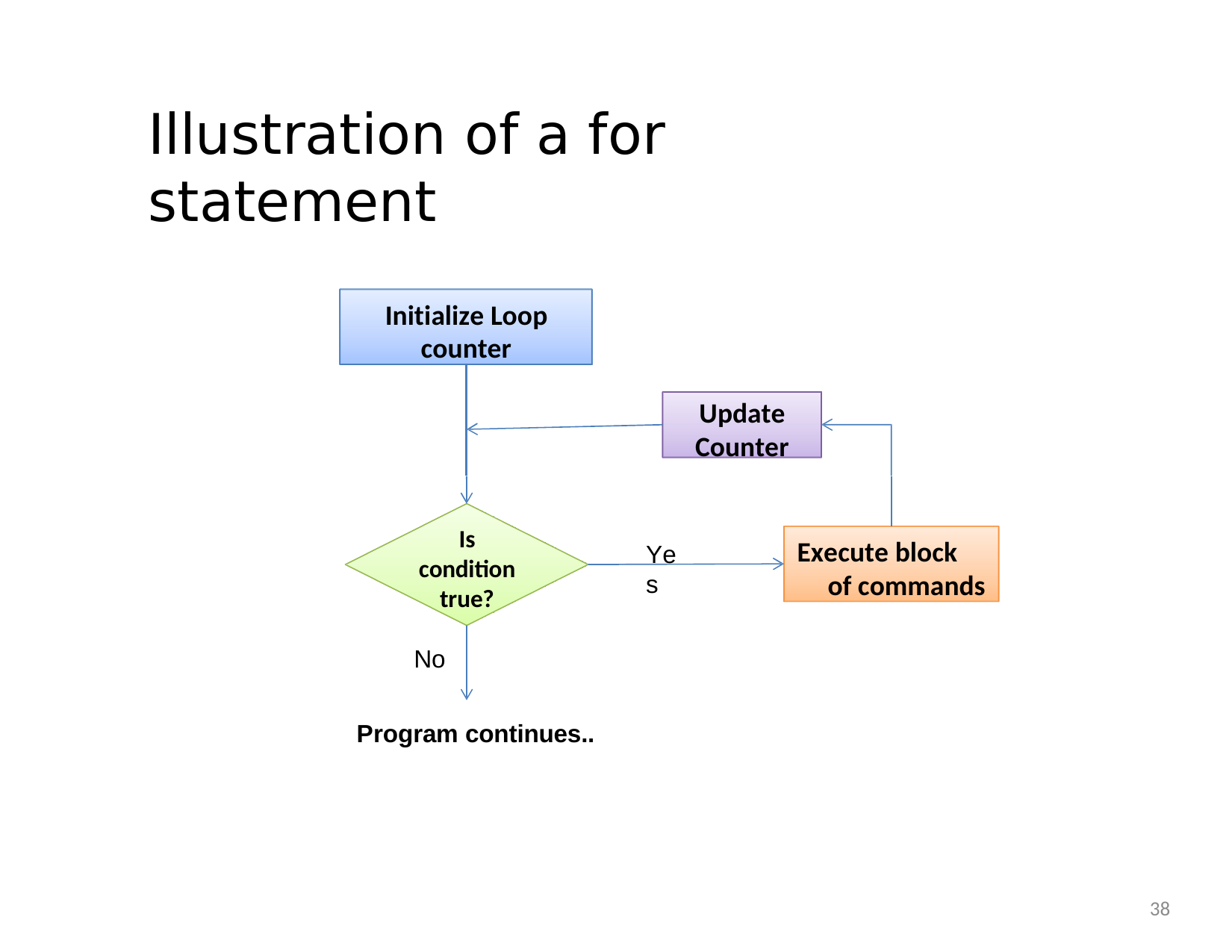

Illustration of a for	statement

Initialize Loop counter

Update Counter

Is condition true?

Execute block of commands
Yes

No
Program continues..
38